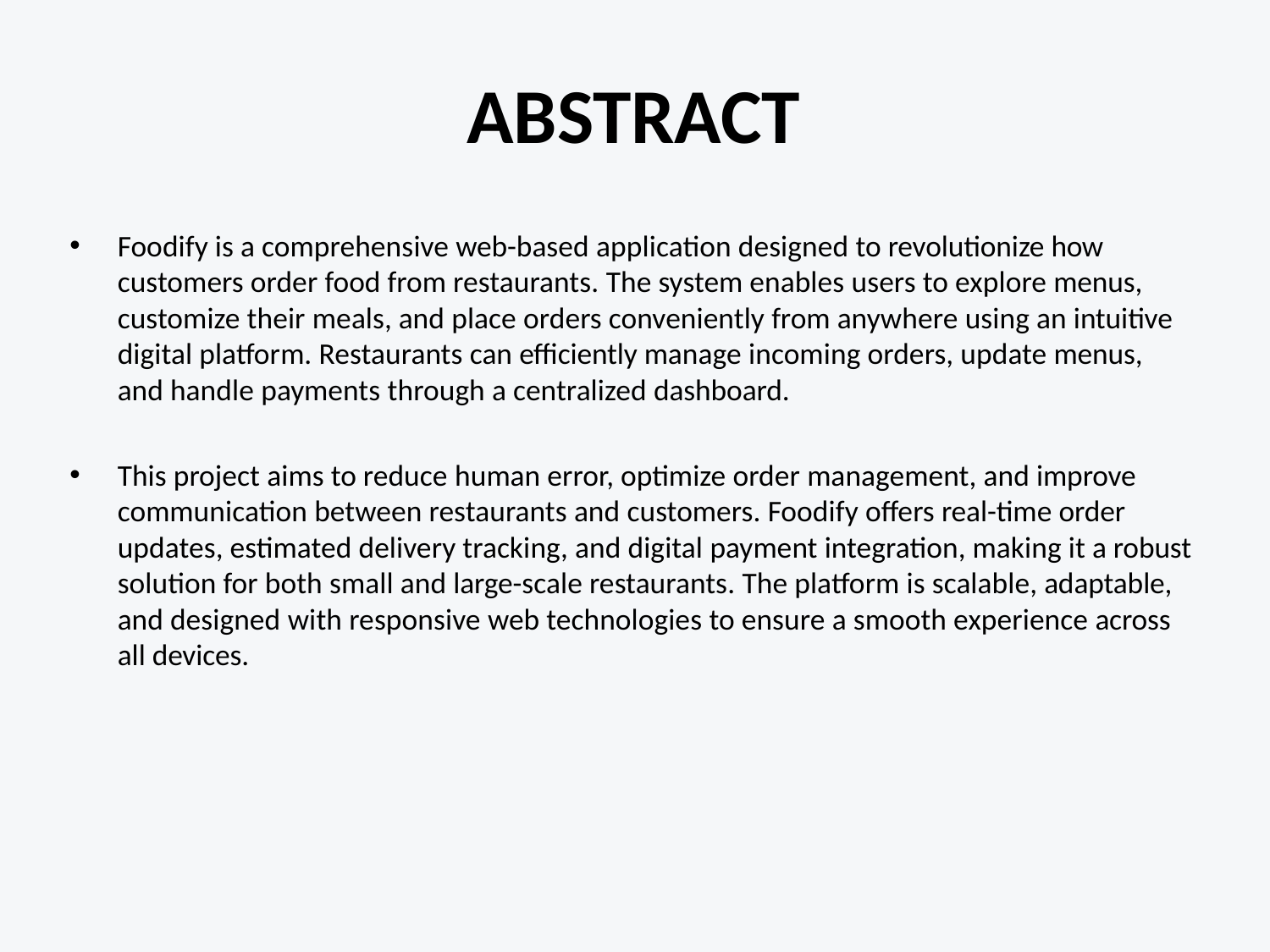

# ABSTRACT
Foodify is a comprehensive web-based application designed to revolutionize how customers order food from restaurants. The system enables users to explore menus, customize their meals, and place orders conveniently from anywhere using an intuitive digital platform. Restaurants can efficiently manage incoming orders, update menus, and handle payments through a centralized dashboard.

This project aims to reduce human error, optimize order management, and improve communication between restaurants and customers. Foodify offers real-time order updates, estimated delivery tracking, and digital payment integration, making it a robust solution for both small and large-scale restaurants. The platform is scalable, adaptable, and designed with responsive web technologies to ensure a smooth experience across all devices.